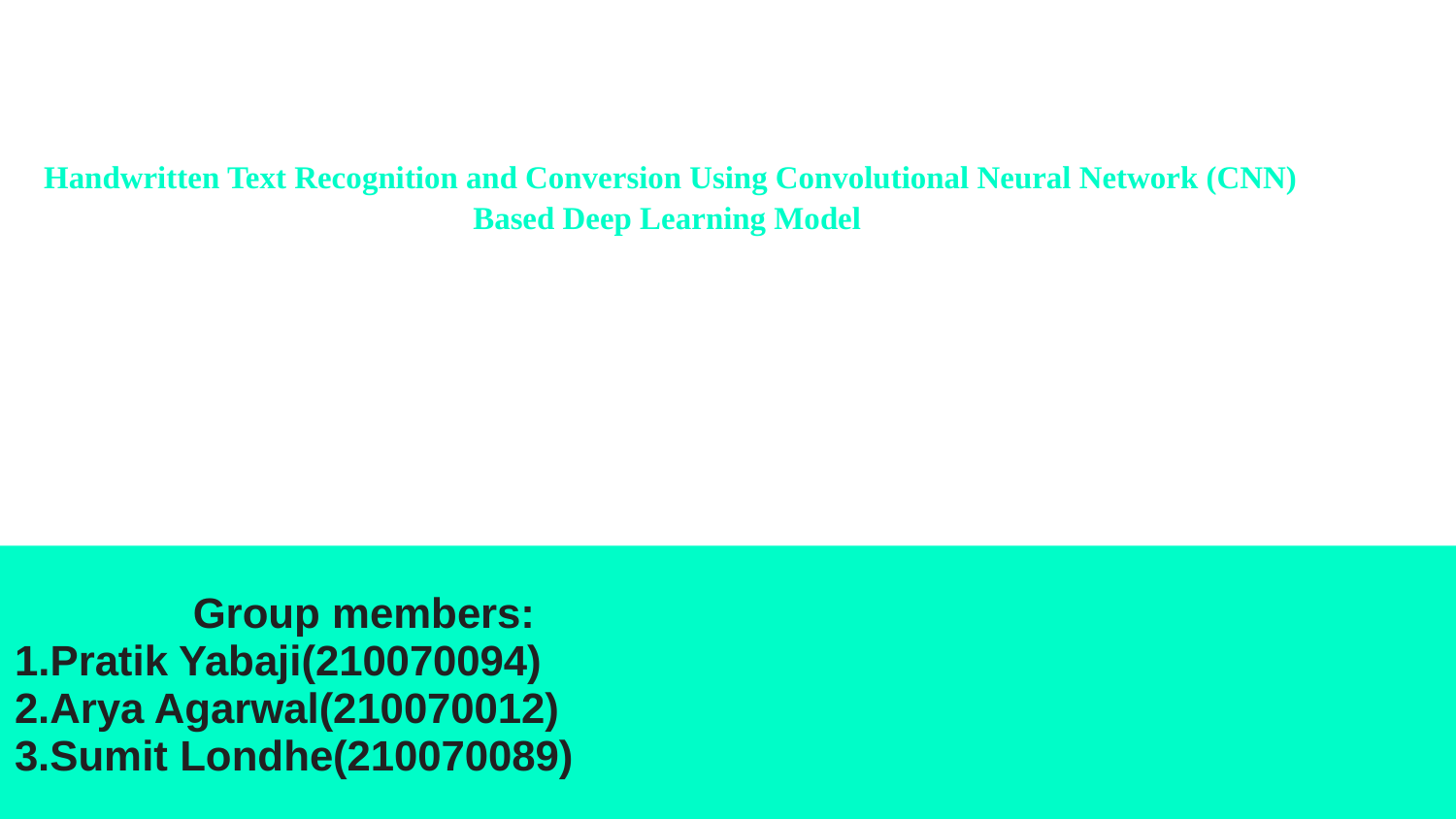

# Handwritten Text Recognition and Conversion Using Convolutional Neural Network (CNN) Based Deep Learning Model
Group members:
1.Pratik Yabaji(210070094)
2.Arya Agarwal(210070012)
3.Sumit Londhe(210070089)